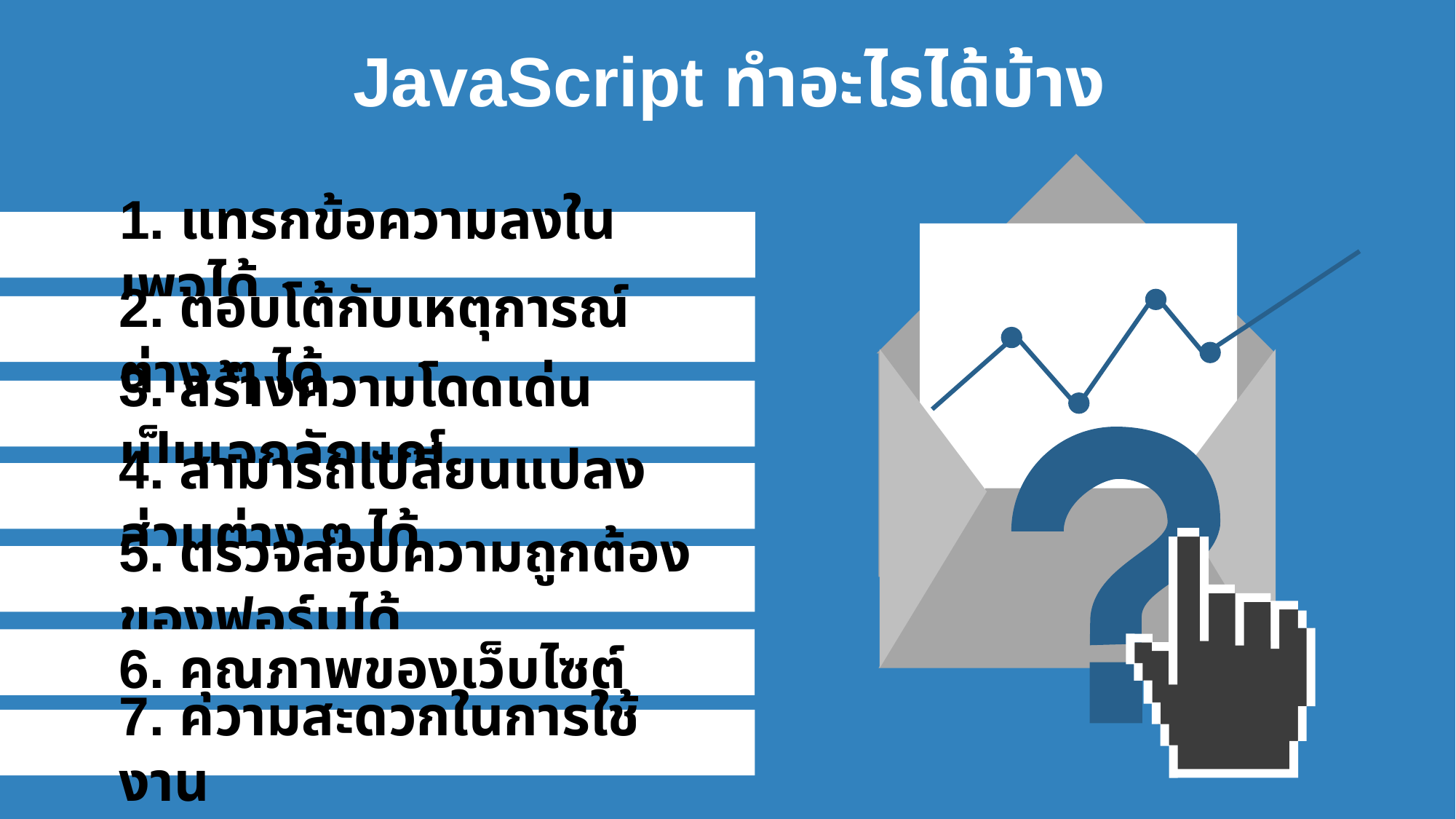

JavaScript ทำอะไรได้บ้าง

1. แทรกข้อความลงในเพจได้

2. ตอบโต้กับเหตุการณ์ต่าง ๆ ได้

3. สร้างความโดดเด่น เป็นเอกลักษณ์

4. สามารถเปลี่ยนแปลงส่วนต่าง ๆ ได้

5. ตรวจสอบความถูกต้องของฟอร์มได้

6. คุณภาพของเว็บไซต์

7. ความสะดวกในการใช้งาน